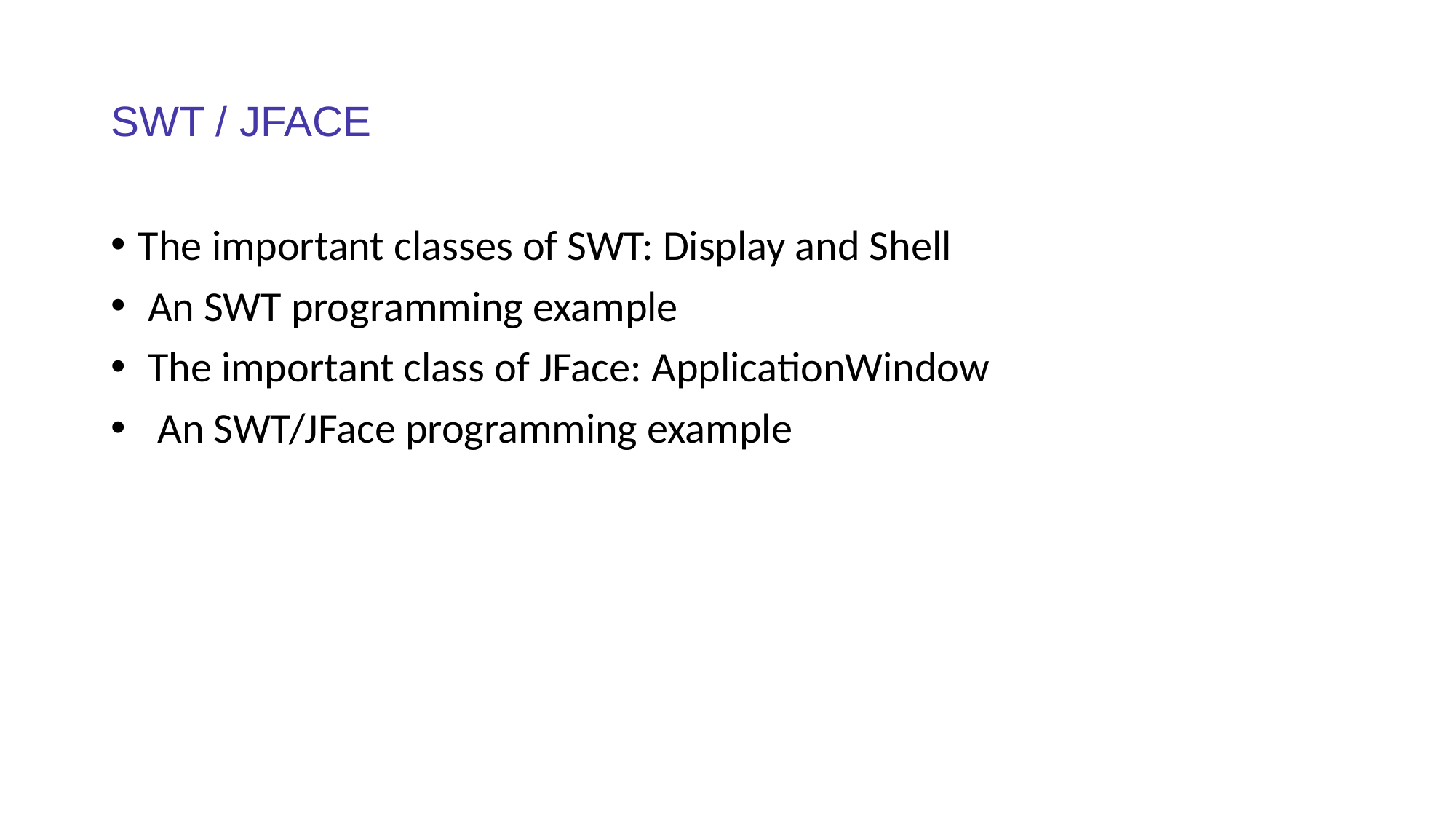

# SWT / JFACE
The important classes of SWT: Display and Shell
 An SWT programming example
 The important class of JFace: ApplicationWindow
  An SWT/JFace programming example